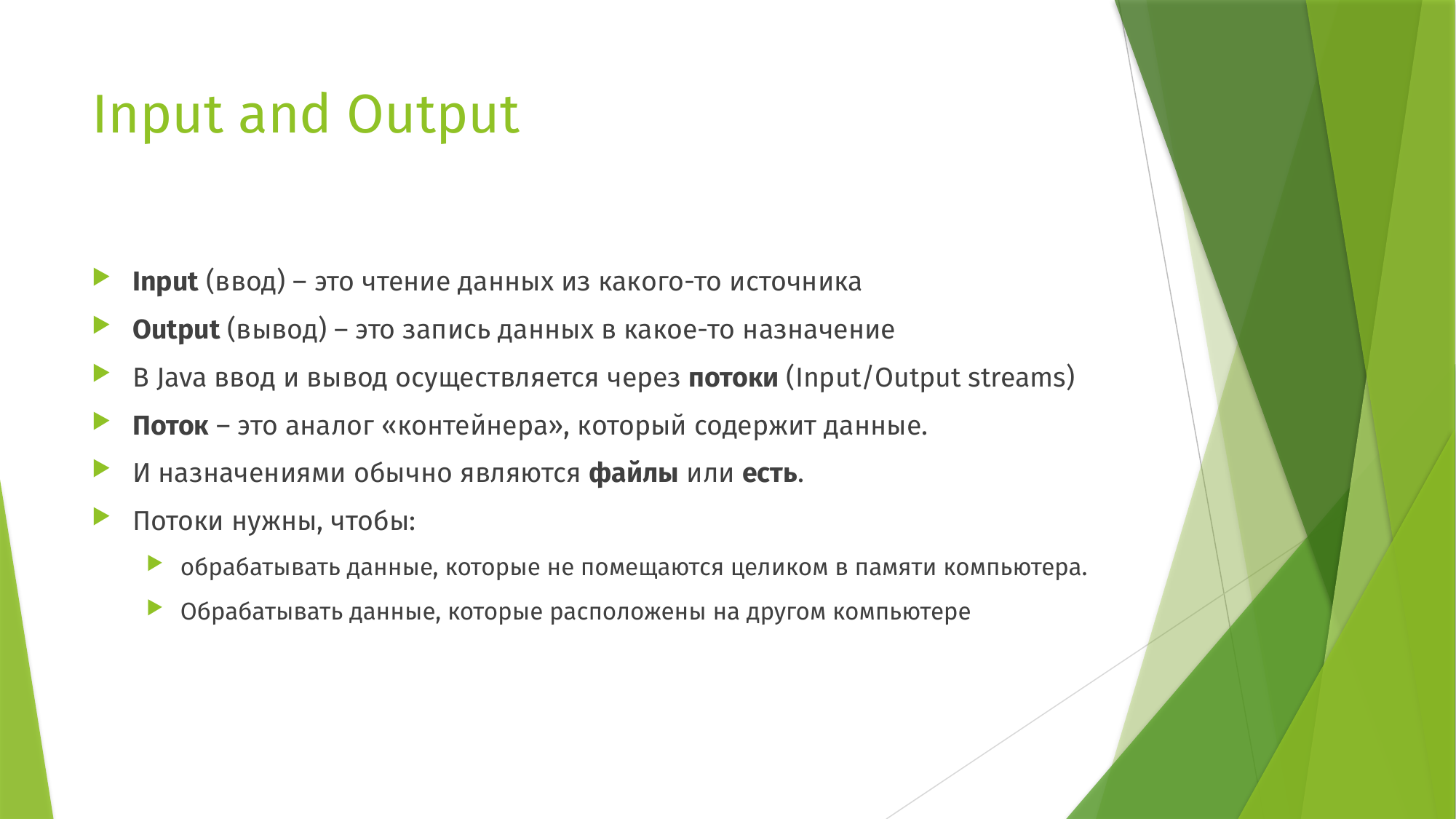

# Input and Output
Input (ввод) – это чтение данных из какого-то источника
Output (вывод) – это запись данных в какое-то назначение
В Java ввод и вывод осуществляется через потоки (Input/Output streams)
Поток – это аналог «контейнера», который содержит данные.
И назначениями обычно являются файлы или есть.
Потоки нужны, чтобы:
обрабатывать данные, которые не помещаются целиком в памяти компьютера.
Обрабатывать данные, которые расположены на другом компьютере